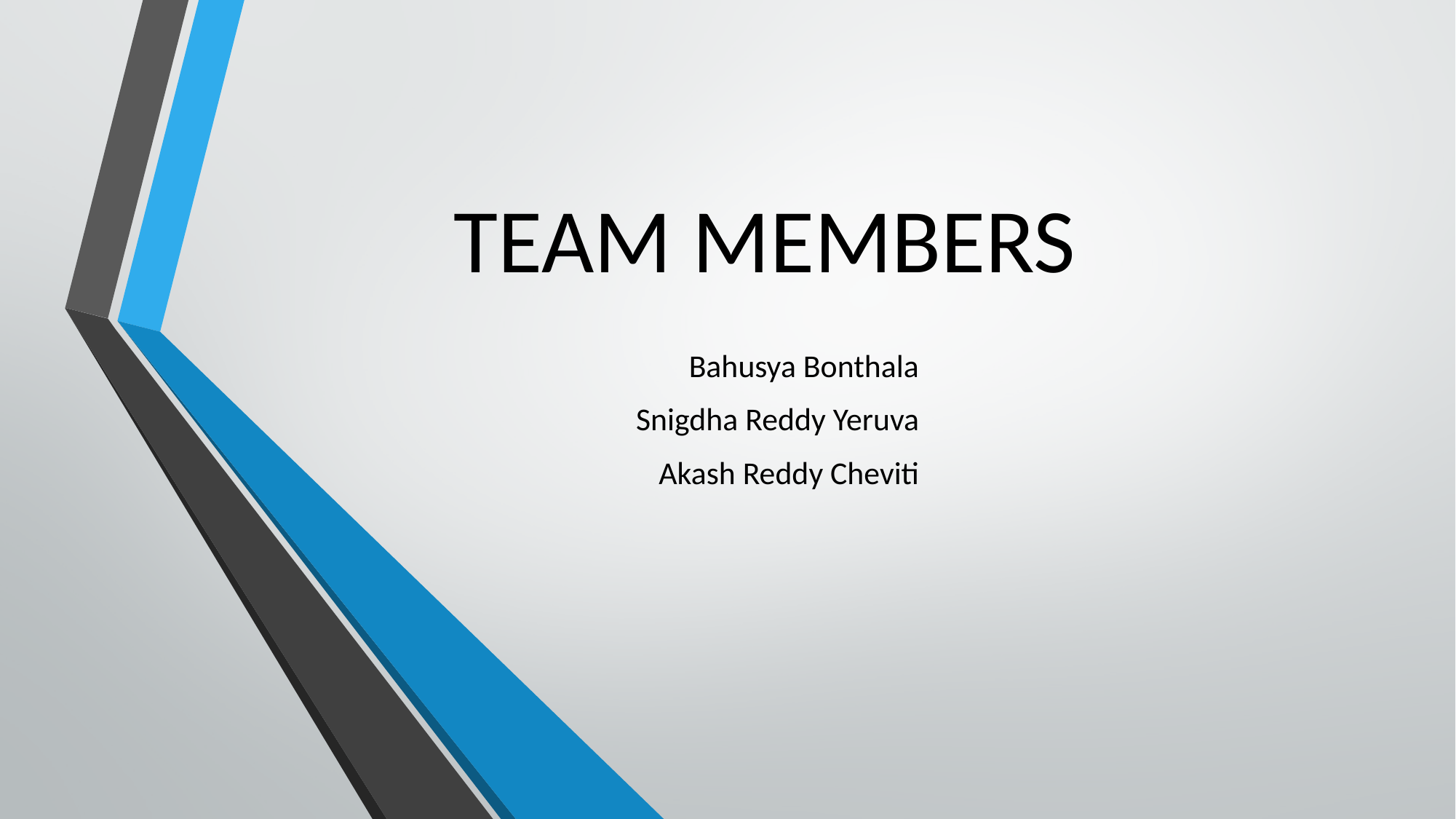

# TEAM MEMBERS
Bahusya Bonthala
Snigdha Reddy Yeruva
Akash Reddy Cheviti